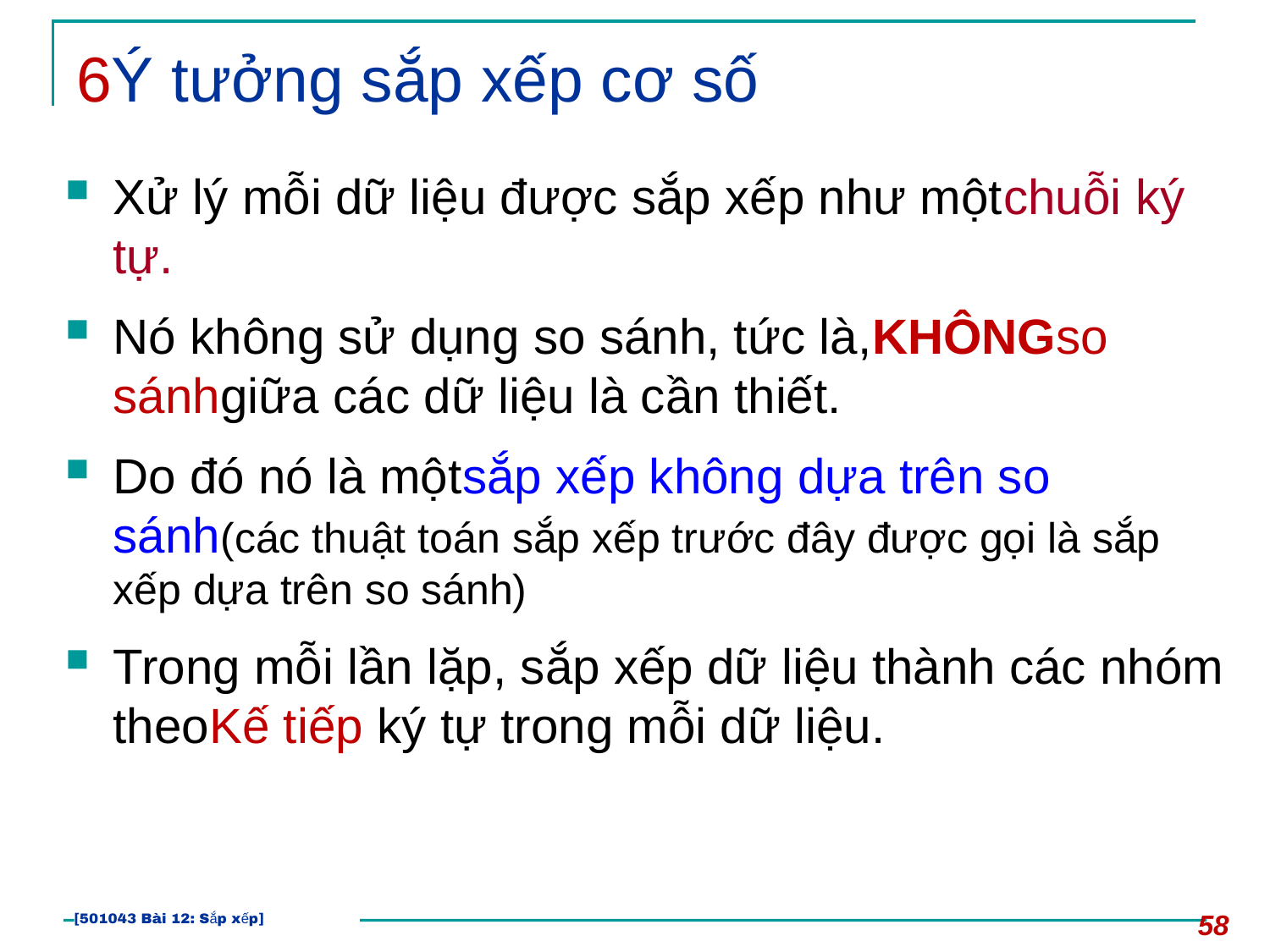

# 6Ý tưởng sắp xếp cơ số
Xử lý mỗi dữ liệu được sắp xếp như mộtchuỗi ký tự.
Nó không sử dụng so sánh, tức là,KHÔNGso sánhgiữa các dữ liệu là cần thiết.
Do đó nó là mộtsắp xếp không dựa trên so sánh(các thuật toán sắp xếp trước đây được gọi là sắp xếp dựa trên so sánh)
Trong mỗi lần lặp, sắp xếp dữ liệu thành các nhóm theoKế tiếp ký tự trong mỗi dữ liệu.
58
[501043 Bài 12: Sắp xếp]